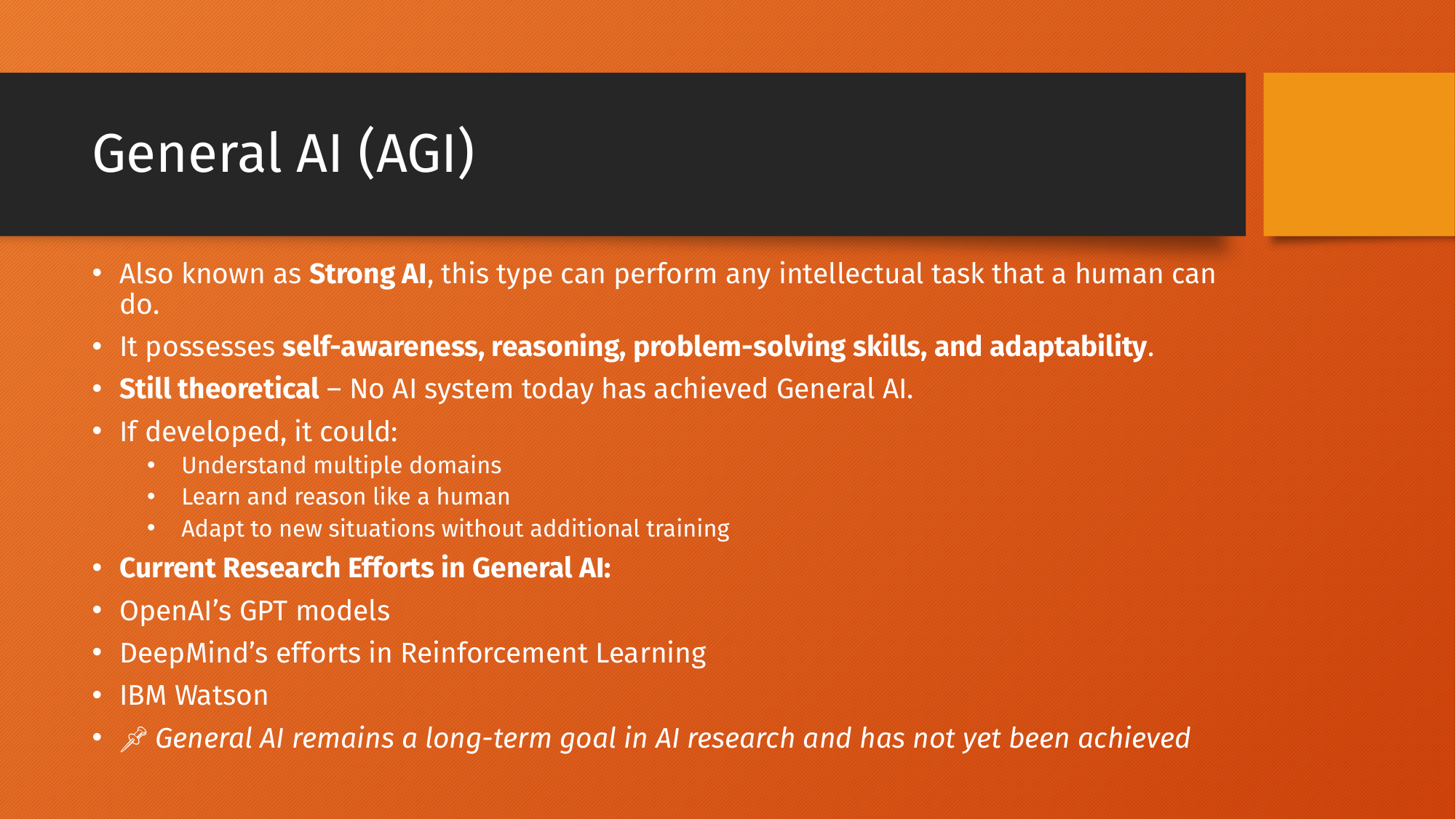

# General AI (AGI)
Also known as Strong AI, this type can perform any intellectual task that a human can do.
It possesses self-awareness, reasoning, problem-solving skills, and adaptability.
Still theoretical – No AI system today has achieved General AI.
If developed, it could:
Understand multiple domains
Learn and reason like a human
Adapt to new situations without additional training
Current Research Efforts in General AI:
OpenAI’s GPT models
DeepMind’s efforts in Reinforcement Learning
IBM Watson
📌 General AI remains a long-term goal in AI research and has not yet been achieved